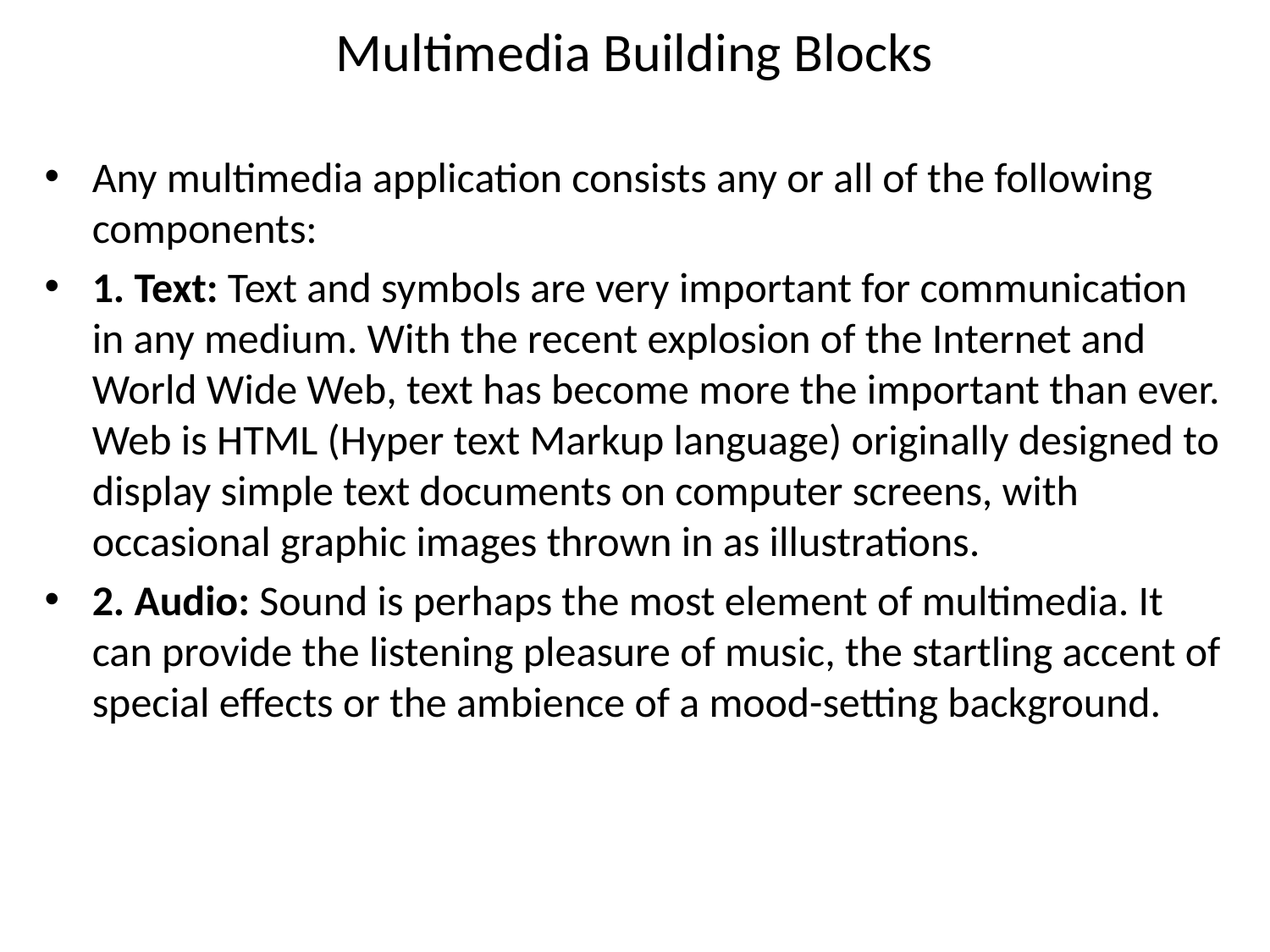

# Multimedia Building Blocks

Any multimedia application consists any or all of the following components:
1. Text: Text and symbols are very important for communication in any medium. With the recent explosion of the Internet and World Wide Web, text has become more the important than ever. Web is HTML (Hyper text Markup language) originally designed to display simple text documents on computer screens, with occasional graphic images thrown in as illustrations.
2. Audio: Sound is perhaps the most element of multimedia. It can provide the listening pleasure of music, the startling accent of special effects or the ambience of a mood-setting background.